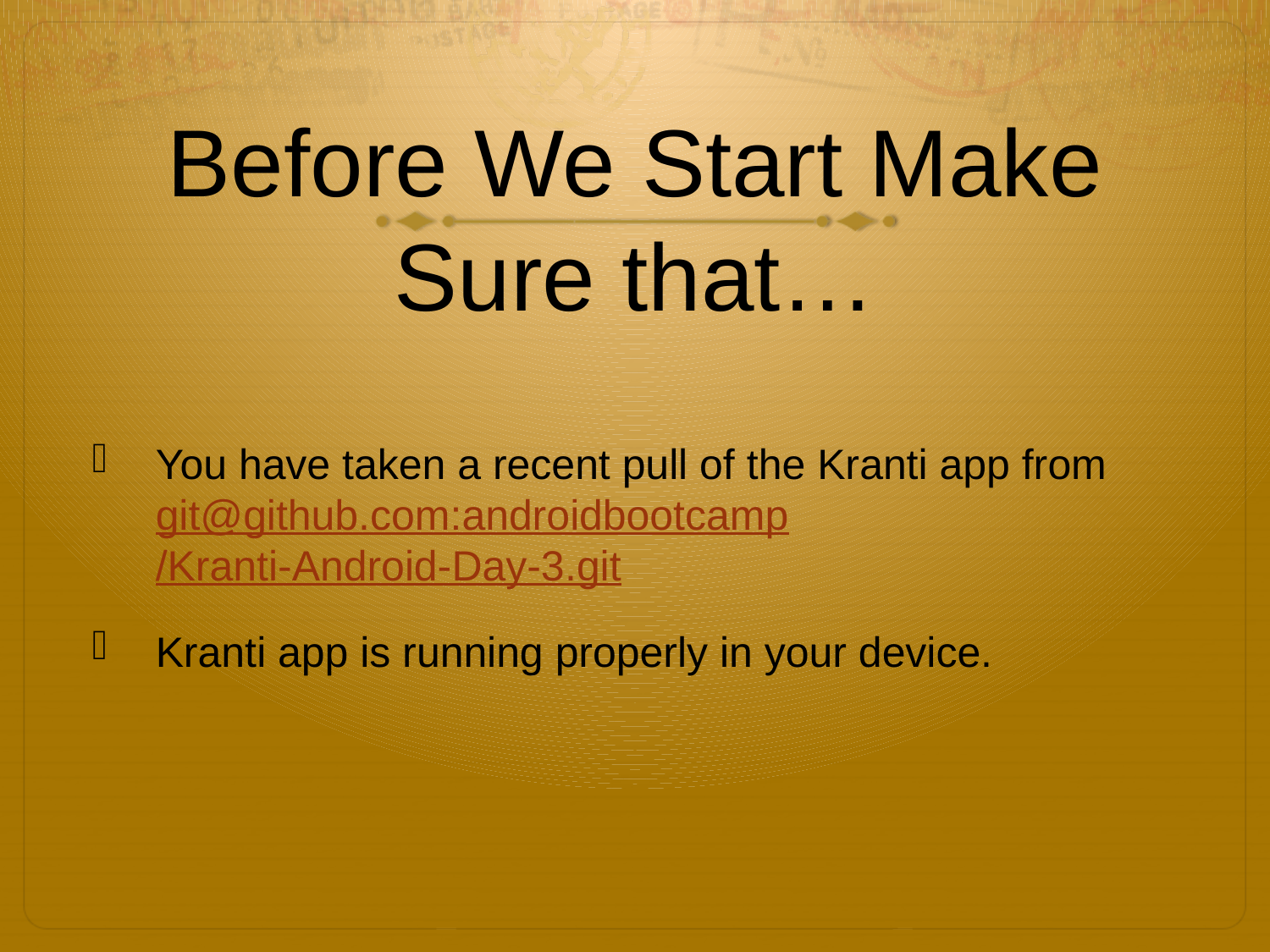

# Before We Start Make Sure that…
You have taken a recent pull of the Kranti app from git@github.com:androidbootcamp/Kranti-Android-Day-3.git
Kranti app is running properly in your device.